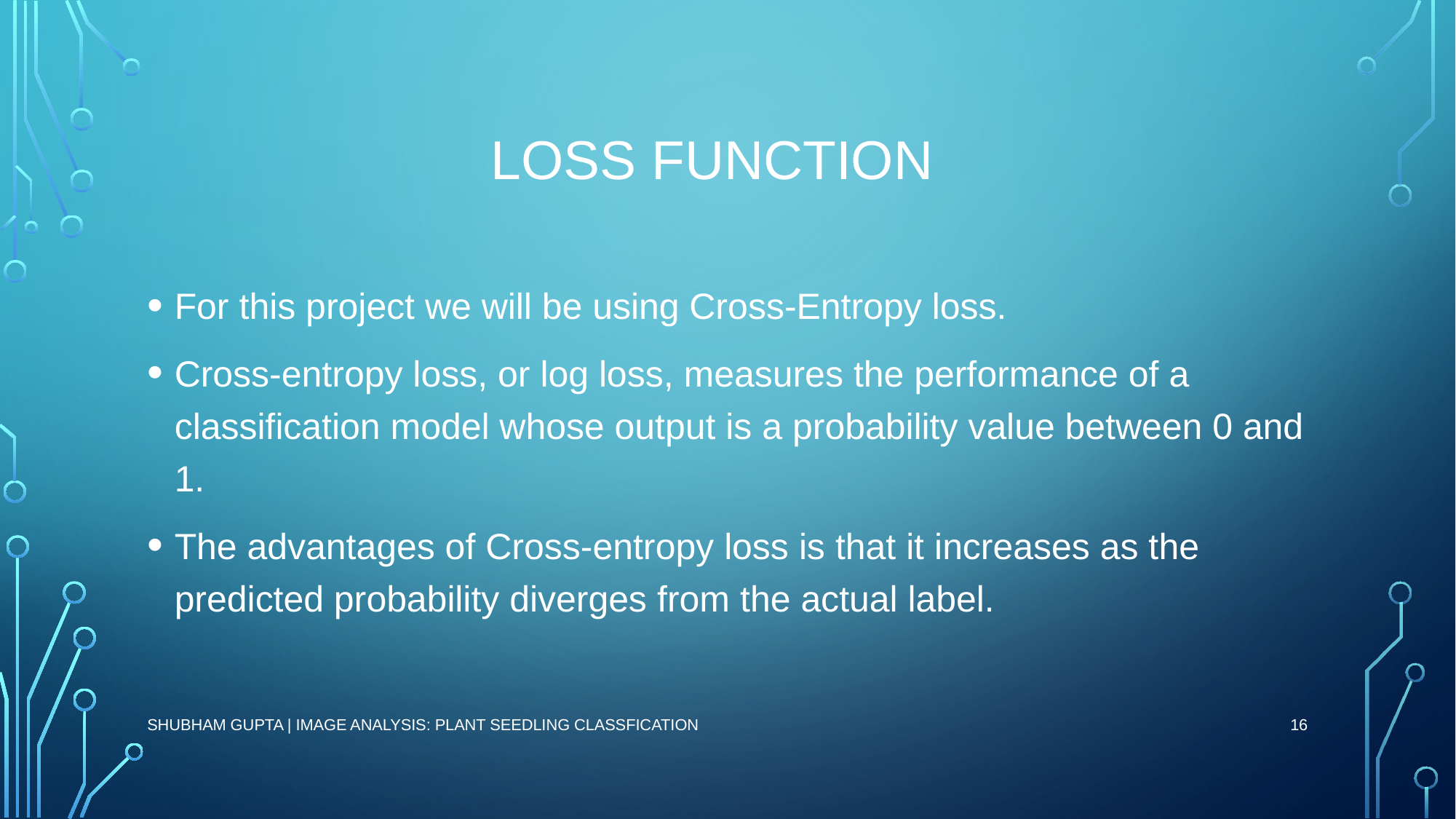

# Loss Function
For this project we will be using Cross-Entropy loss.
Cross-entropy loss, or log loss, measures the performance of a classification model whose output is a probability value between 0 and 1.
The advantages of Cross-entropy loss is that it increases as the predicted probability diverges from the actual label.

16
Shubham Gupta | Image Analysis: Plant Seedling Classfication